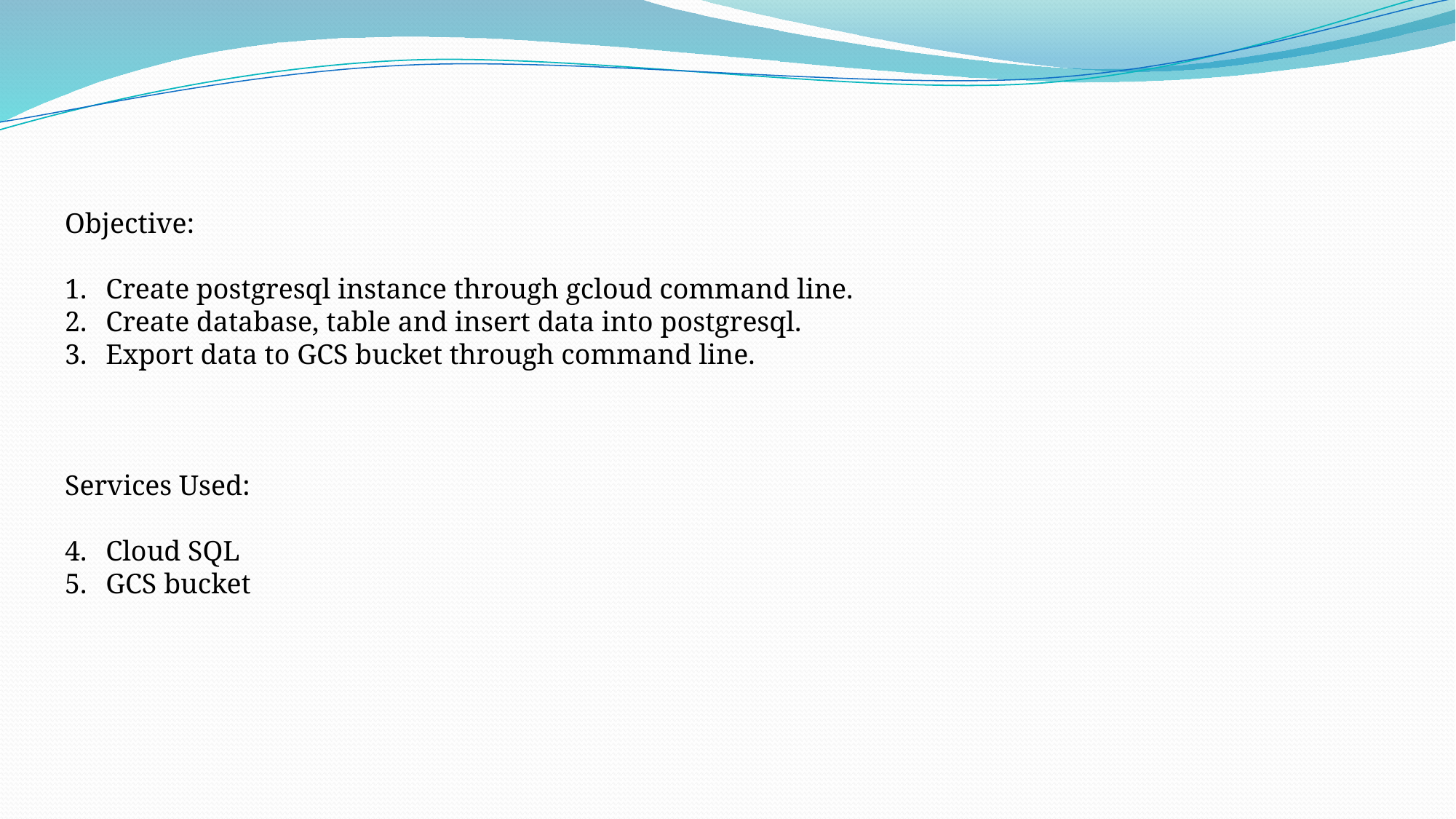

Objective:

Create postgresql instance through gcloud command line.
Create database, table and insert data into postgresql.
Export data to GCS bucket through command line.

Services Used:

Cloud SQL
GCS bucket